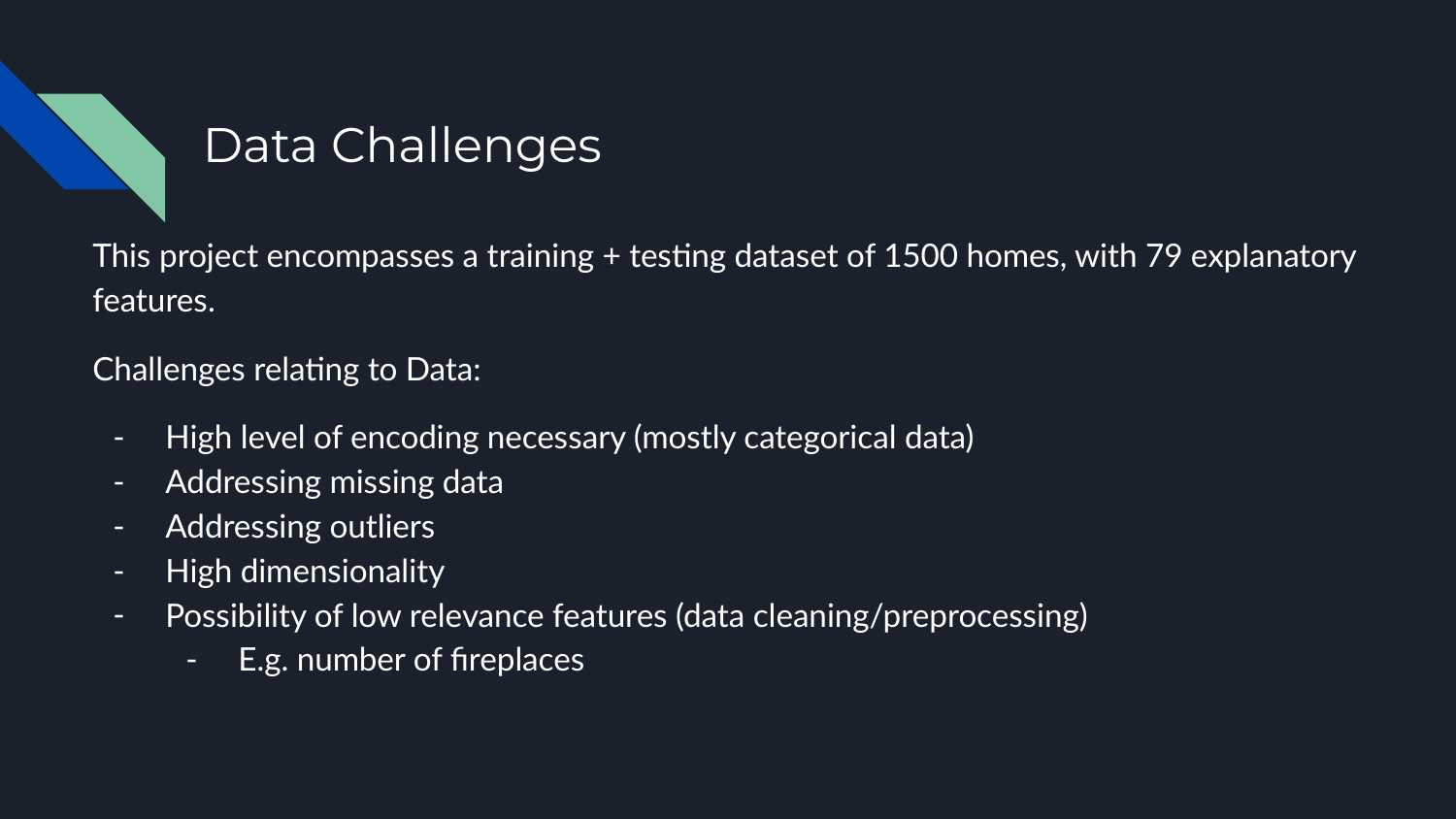

# Data Challenges
This project encompasses a training + testing dataset of 1500 homes, with 79 explanatory features.
Challenges relating to Data:
High level of encoding necessary (mostly categorical data)
Addressing missing data
Addressing outliers
High dimensionality
Possibility of low relevance features (data cleaning/preprocessing)
E.g. number of fireplaces